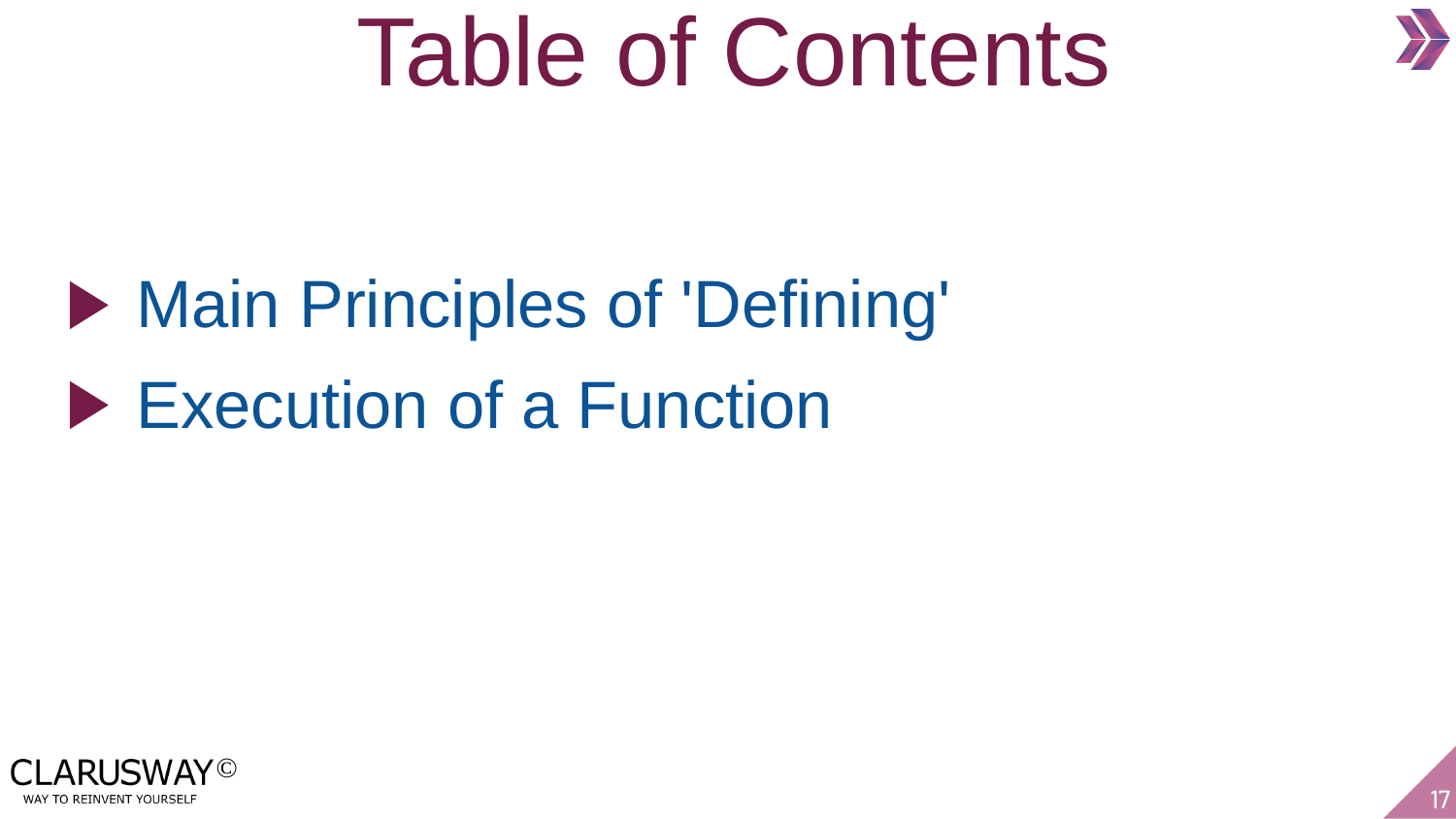

Table of Contents
Main Principles of 'Defining'
Execution of a Function
17